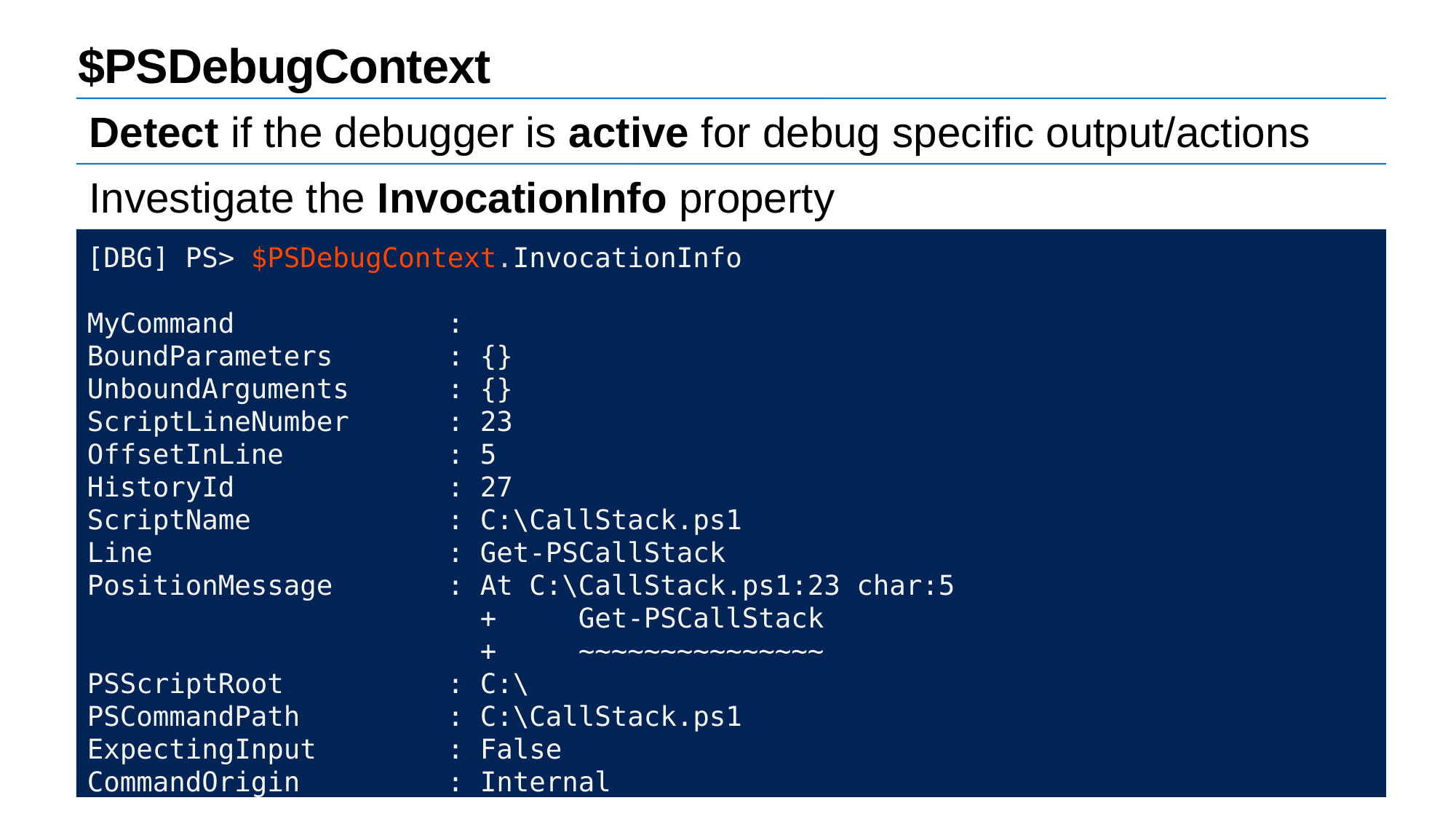

# $PSDebugContext
Detect if the debugger is active for debug specific output/actions
Investigate the InvocationInfo property
[DBG] PS> $PSDebugContext.InvocationInfo

MyCommand             :
BoundParameters       : {}
UnboundArguments      : {}
ScriptLineNumber      : 23
OffsetInLine          : 5
HistoryId             : 27
ScriptName            : C:\CallStack.ps1
Line                  : Get-PSCallStack
PositionMessage       : At C:\CallStack.ps1:23 char:5
                        +     Get-PSCallStack
                        +     ~~~~~~~~~~~~~~~
PSScriptRoot          : C:\
PSCommandPath         : C:\CallStack.ps1
ExpectingInput        : False
CommandOrigin         : Internal